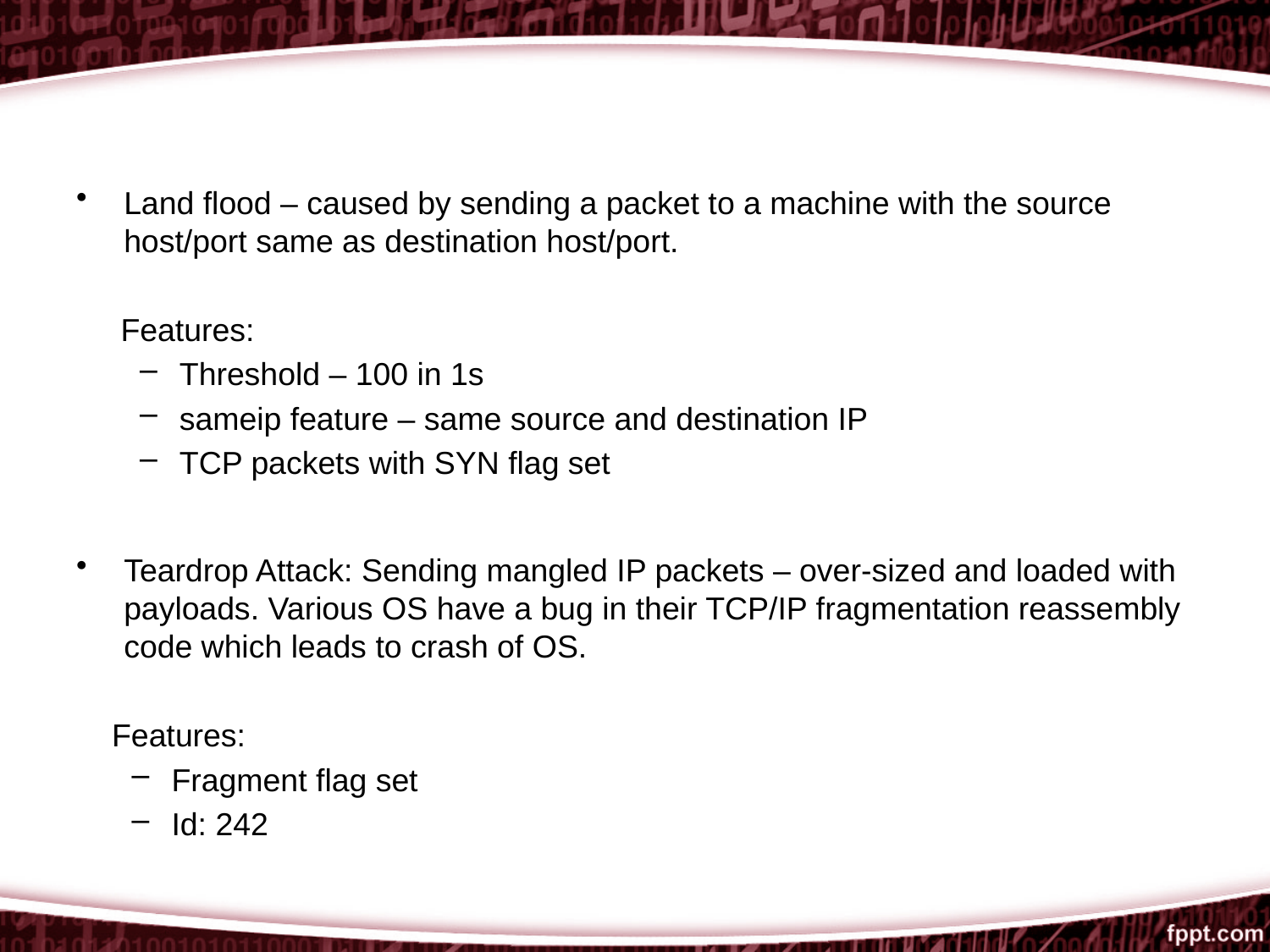

Land flood – caused by sending a packet to a machine with the source host/port same as destination host/port.

     Features:
Threshold – 100 in 1s
sameip feature – same source and destination IP
TCP packets with SYN flag set

Teardrop Attack: Sending mangled IP packets – over-sized and loaded with payloads. Various OS have a bug in their TCP/IP fragmentation reassembly code which leads to crash of OS.

    Features:
Fragment flag set
Id: 242